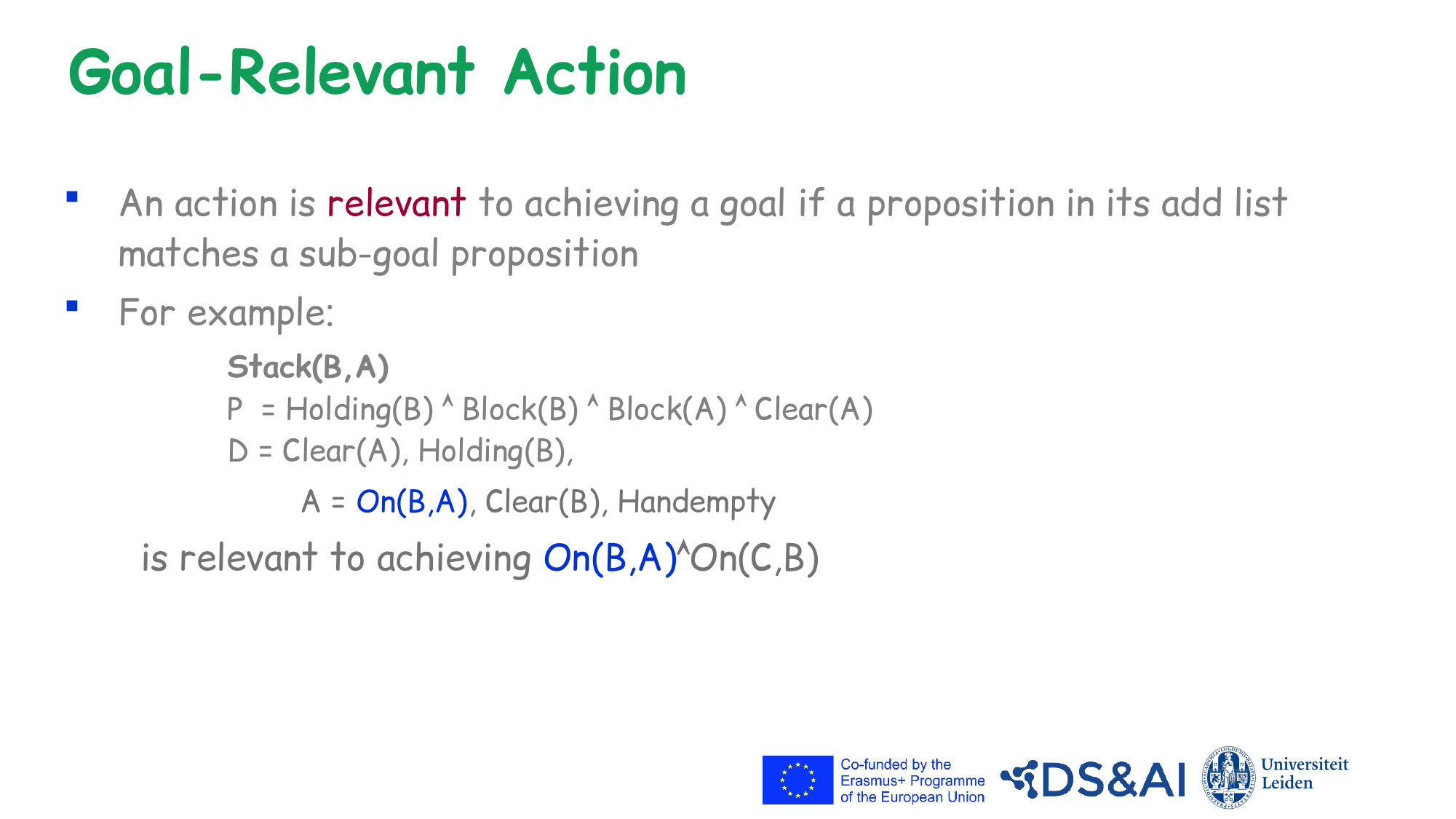

# Goal-Relevant Action
An action is relevant to achieving a goal if a proposition in its add list matches a sub-goal proposition
For example:
		Stack(B,A)
	P  = Holding(B) ∧ Block(B) ∧ Block(A) ∧ Clear(A)
	D = Clear(A), Holding(B),
		A = On(B,A), Clear(B), Handempty
is relevant to achieving On(B,A)∧On(C,B)